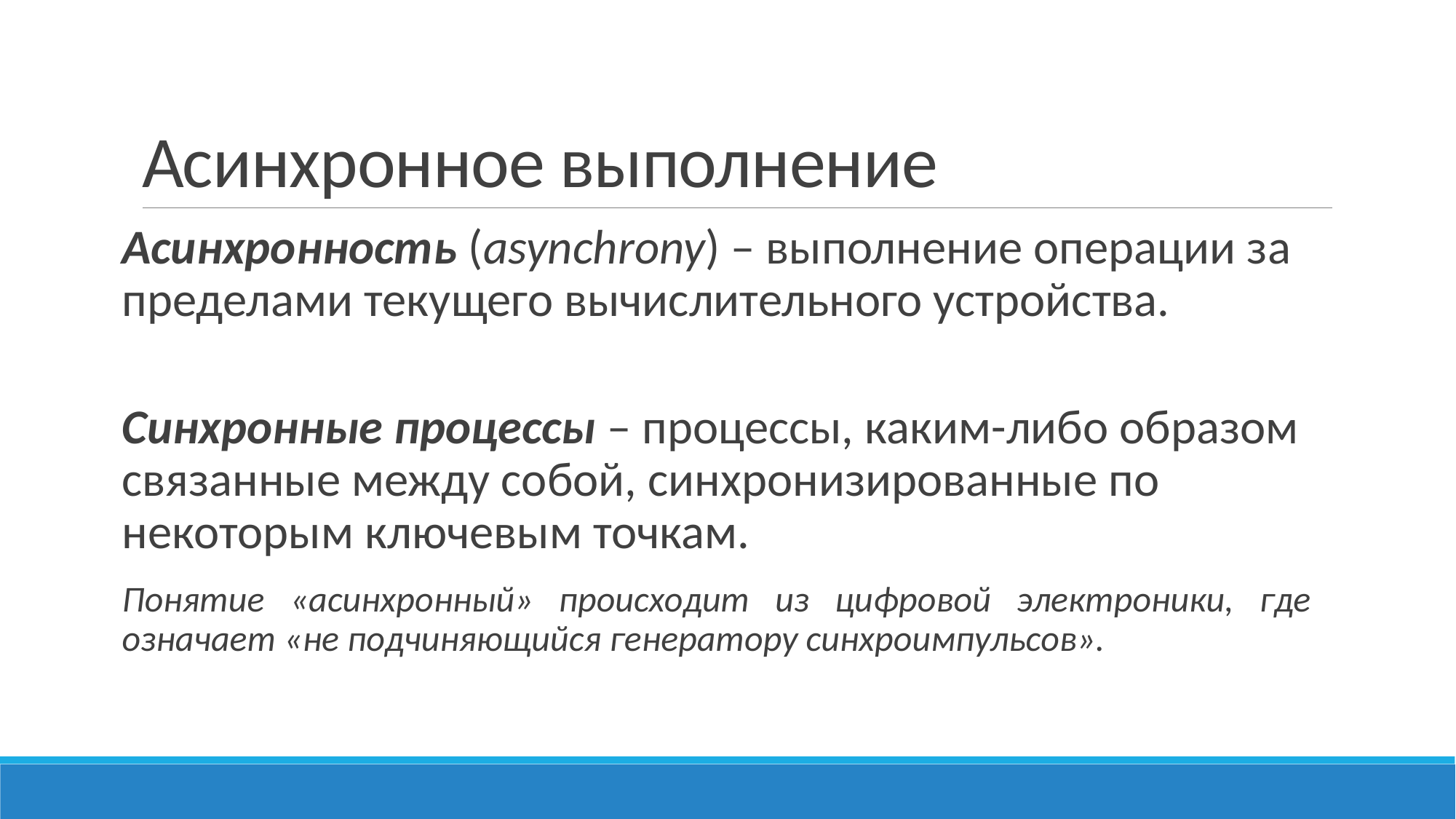

# Асинхронное выполнение
Асинхронность (asynchrony) – выполнение операции за пределами текущего вычислительного устройства.

Синхронные процессы – процессы, каким-либо образом связанные между собой, синхронизированные по некоторым ключевым точкам.
Понятие «асинхронный» происходит из цифровой электроники, где означает «не подчиняющийся генератору синхроимпульсов».